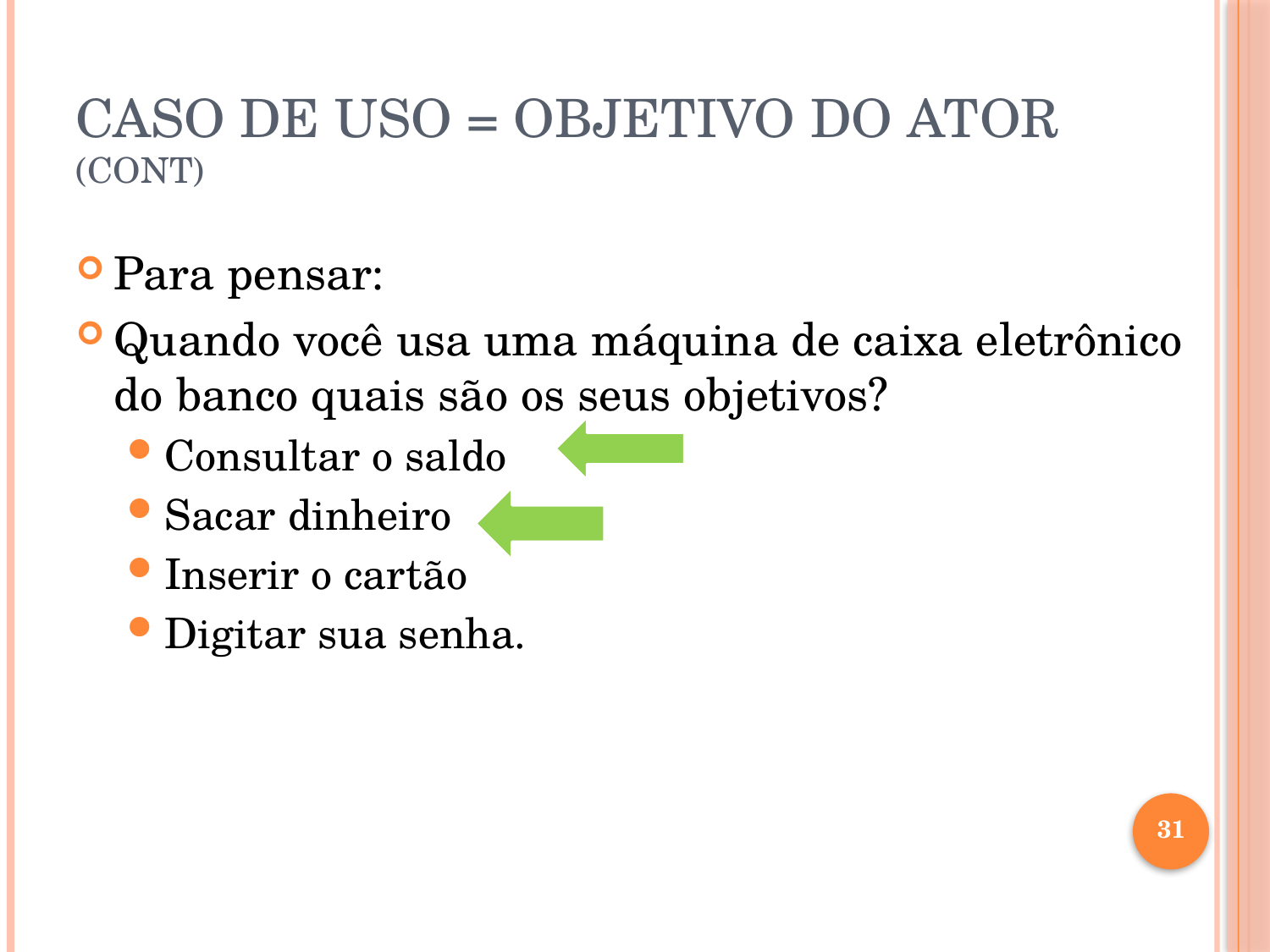

# Caso de Uso = Objetivo do Ator (cont)
Para pensar:
Quando você usa uma máquina de caixa eletrônico do banco quais são os seus objetivos?
Consultar o saldo
Sacar dinheiro
Inserir o cartão
Digitar sua senha.

31